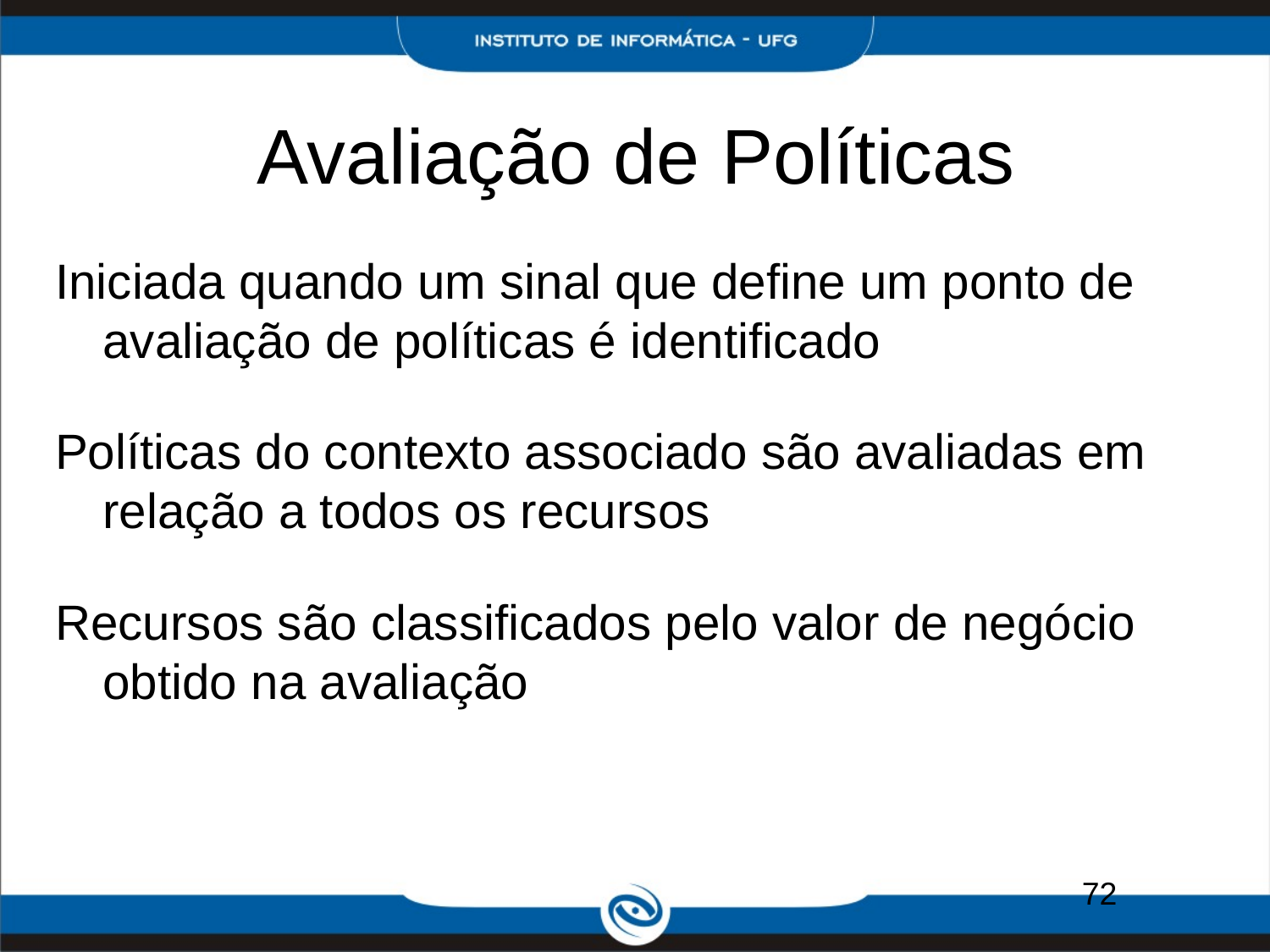

# Avaliação de Políticas
Iniciada quando um sinal que define um ponto de avaliação de políticas é identificado
Políticas do contexto associado são avaliadas em relação a todos os recursos
Recursos são classificados pelo valor de negócio obtido na avaliação